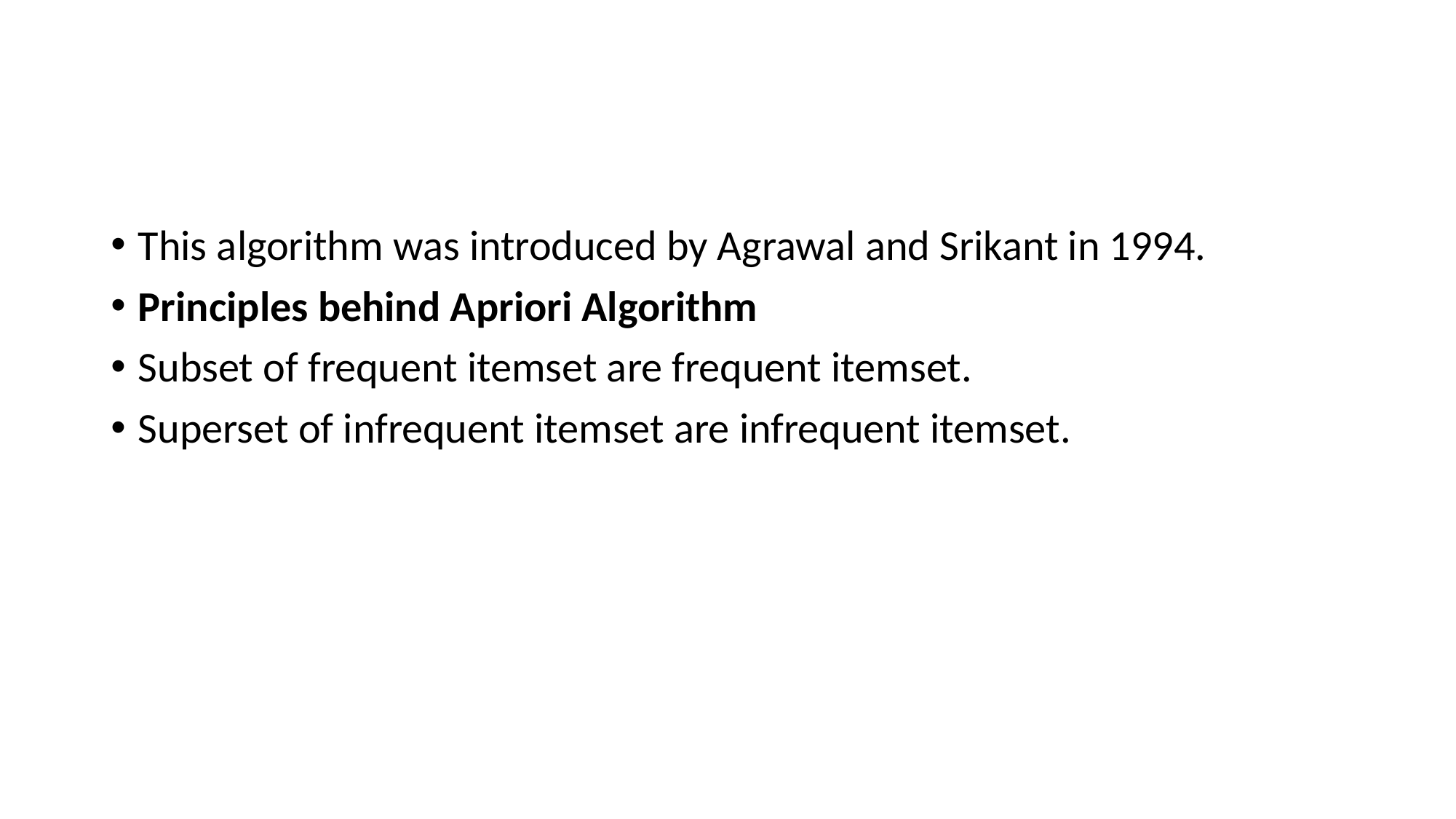

#
This algorithm was introduced by Agrawal and Srikant in 1994.
Principles behind Apriori Algorithm
Subset of frequent itemset are frequent itemset.
Superset of infrequent itemset are infrequent itemset.